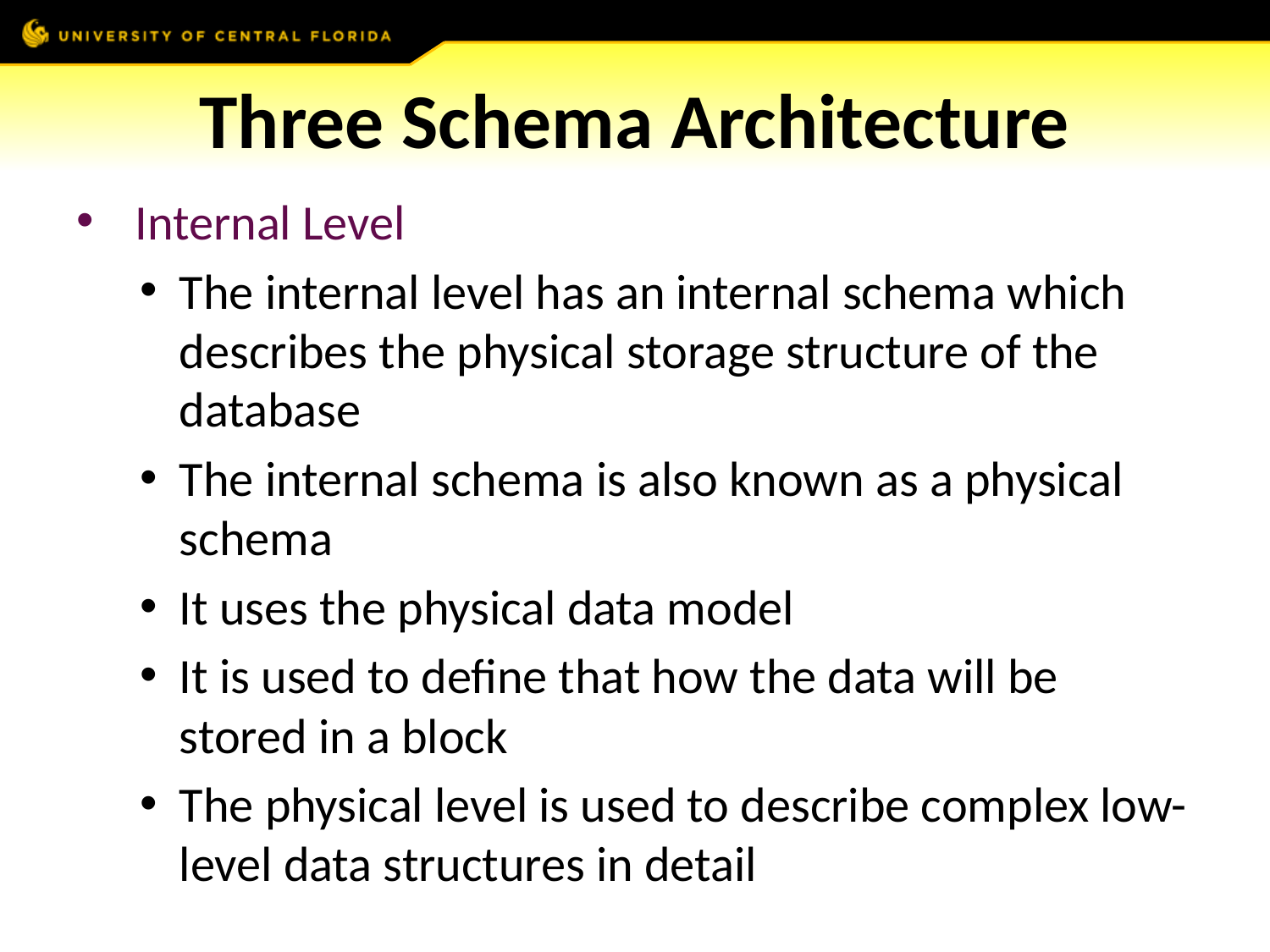

# Three Schema Architecture
 Internal Level
The internal level has an internal schema which describes the physical storage structure of the database
The internal schema is also known as a physical schema
It uses the physical data model
It is used to define that how the data will be stored in a block
The physical level is used to describe complex low-level data structures in detail